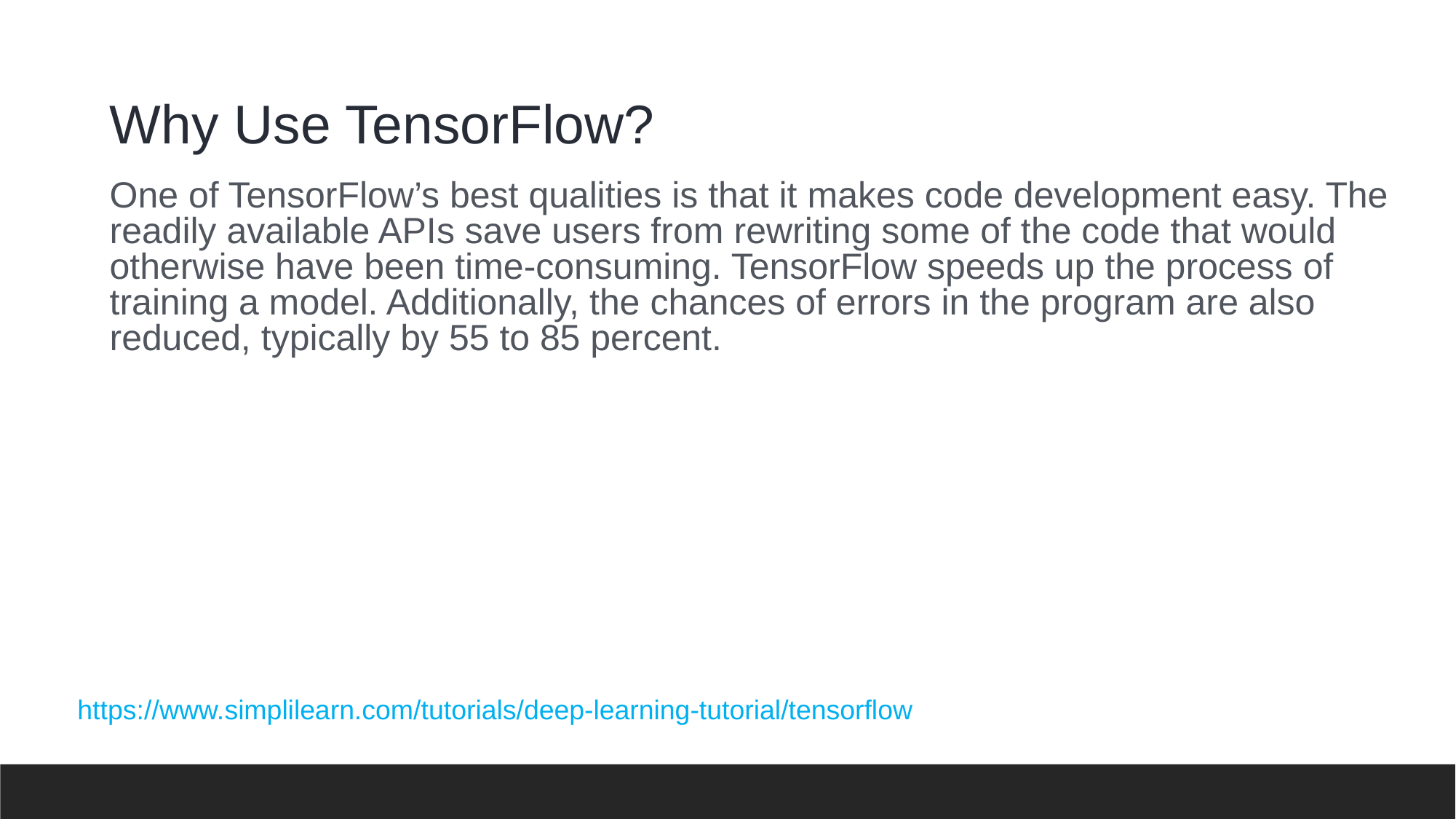

Why Use TensorFlow?
One of TensorFlow’s best qualities is that it makes code development easy. The readily available APIs save users from rewriting some of the code that would otherwise have been time-consuming. TensorFlow speeds up the process of training a model. Additionally, the chances of errors in the program are also reduced, typically by 55 to 85 percent.
https://www.simplilearn.com/tutorials/deep-learning-tutorial/tensorflow